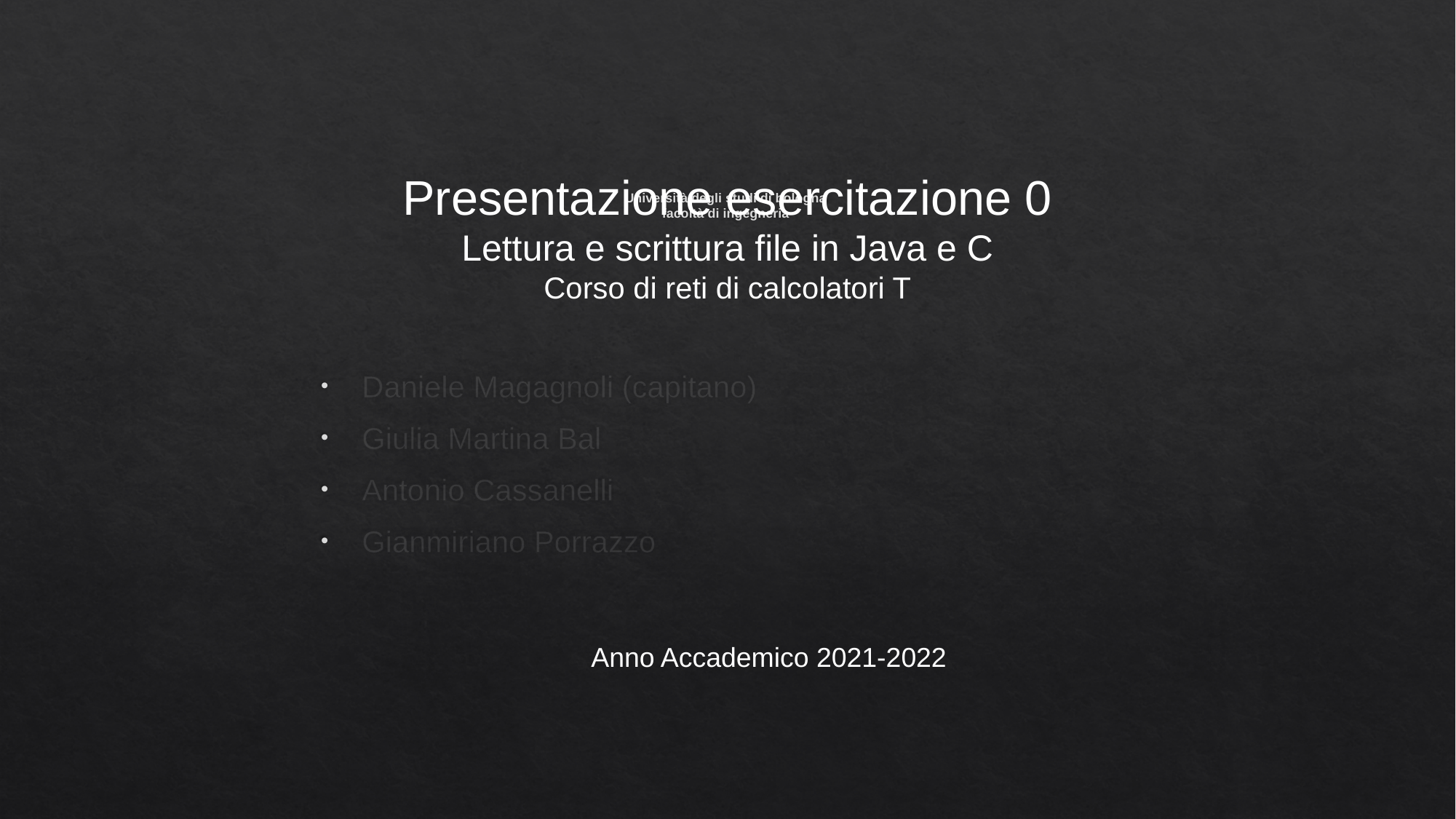

Presentazione esercitazione 0
Lettura e scrittura file in Java e C
Corso di reti di calcolatori T
# Università degli studi di bologna facoltà di ingegneria
Daniele Magagnoli (capitano)
Giulia Martina Bal
Antonio Cassanelli
Gianmiriano Porrazzo

Anno Accademico 2021-2022